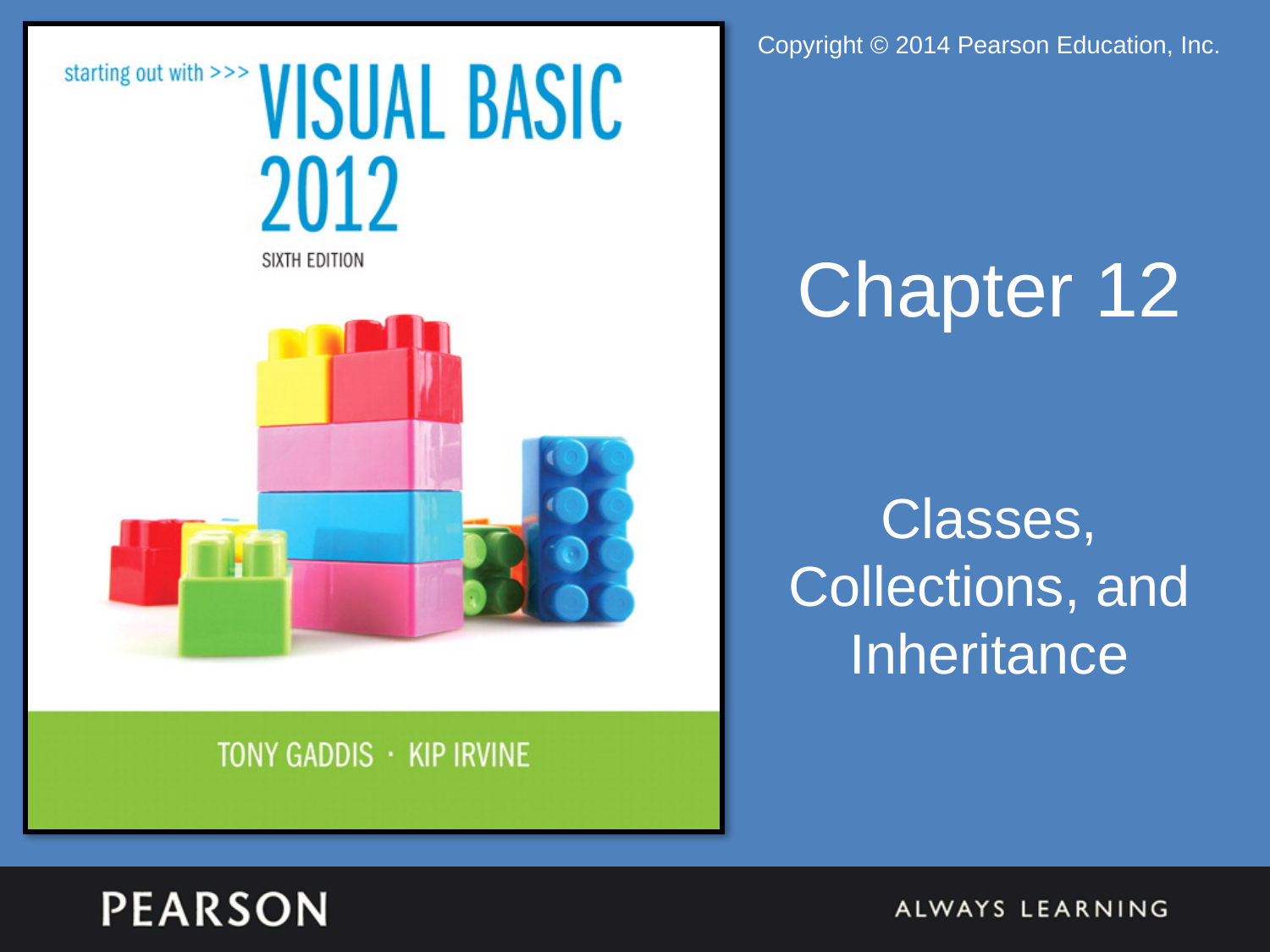

# Chapter 12
Classes, Collections, and Inheritance